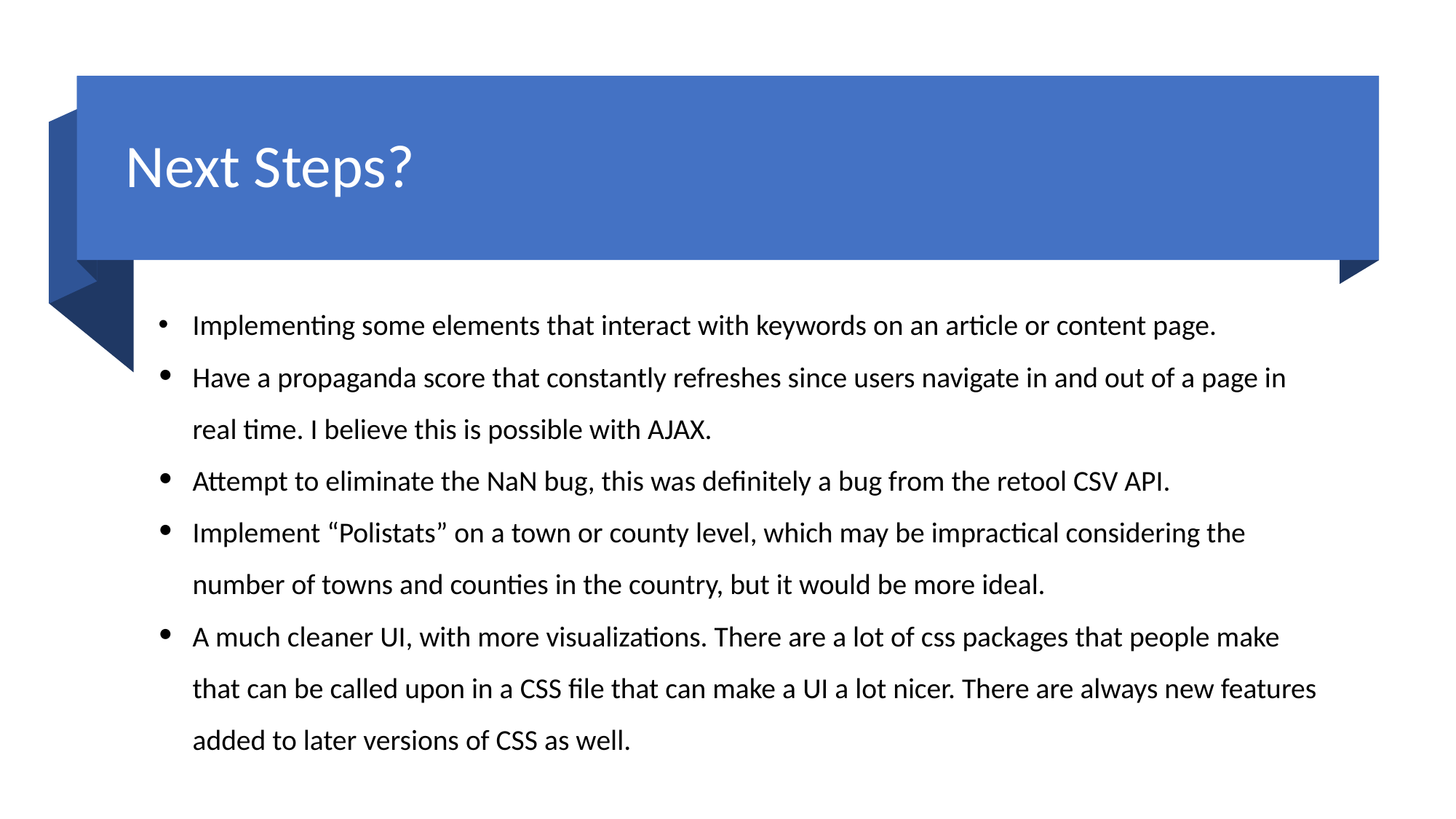

# Next Steps?

Implementing some elements that interact with keywords on an article or content page.
Have a propaganda score that constantly refreshes since users navigate in and out of a page in real time. I believe this is possible with AJAX.
Attempt to eliminate the NaN bug, this was definitely a bug from the retool CSV API.
Implement “Polistats” on a town or county level, which may be impractical considering the number of towns and counties in the country, but it would be more ideal.
A much cleaner UI, with more visualizations. There are a lot of css packages that people make that can be called upon in a CSS file that can make a UI a lot nicer. There are always new features added to later versions of CSS as well.